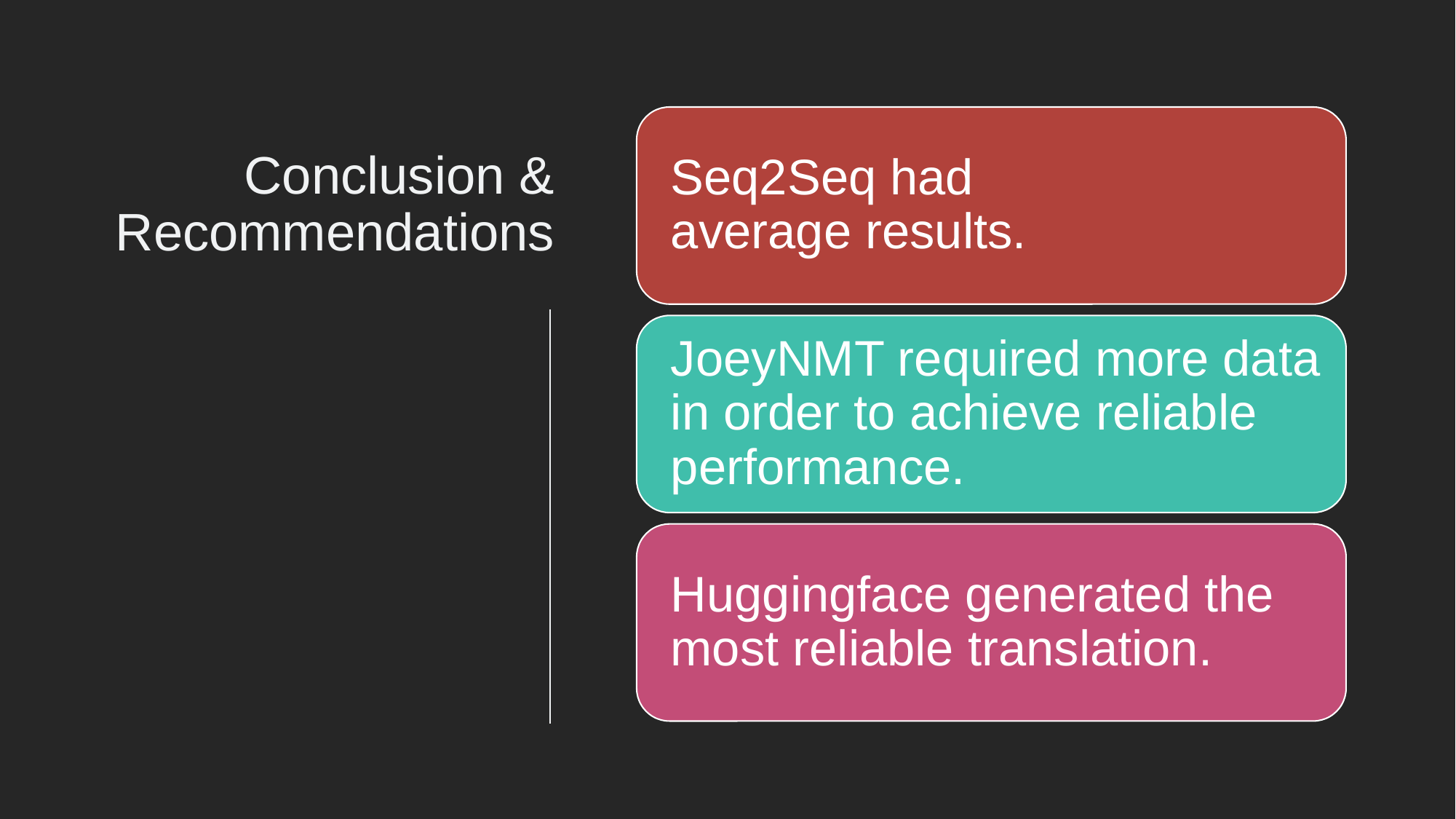

# Conclusion & Recommendations
Seq2Seq had average results.
JoeyNMT required more data in order to achieve reliable performance.
Huggingface generated the most reliable translation.